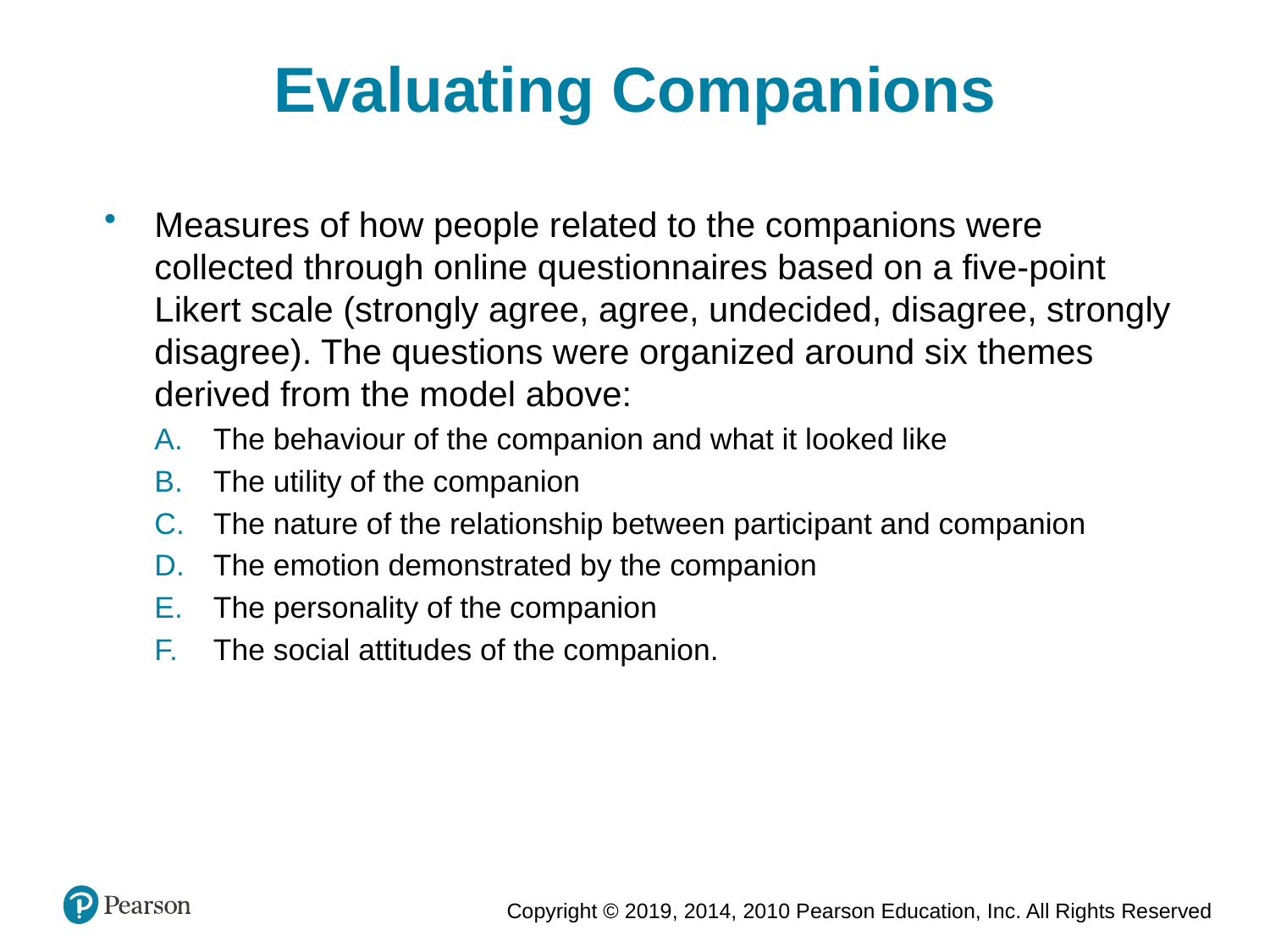

Evaluating Companions
Measures of how people related to the companions were collected through online questionnaires based on a five-point Likert scale (strongly agree, agree, undecided, disagree, strongly disagree). The questions were organized around six themes derived from the model above:
The behaviour of the companion and what it looked like
The utility of the companion
The nature of the relationship between participant and companion
The emotion demonstrated by the companion
The personality of the companion
The social attitudes of the companion.